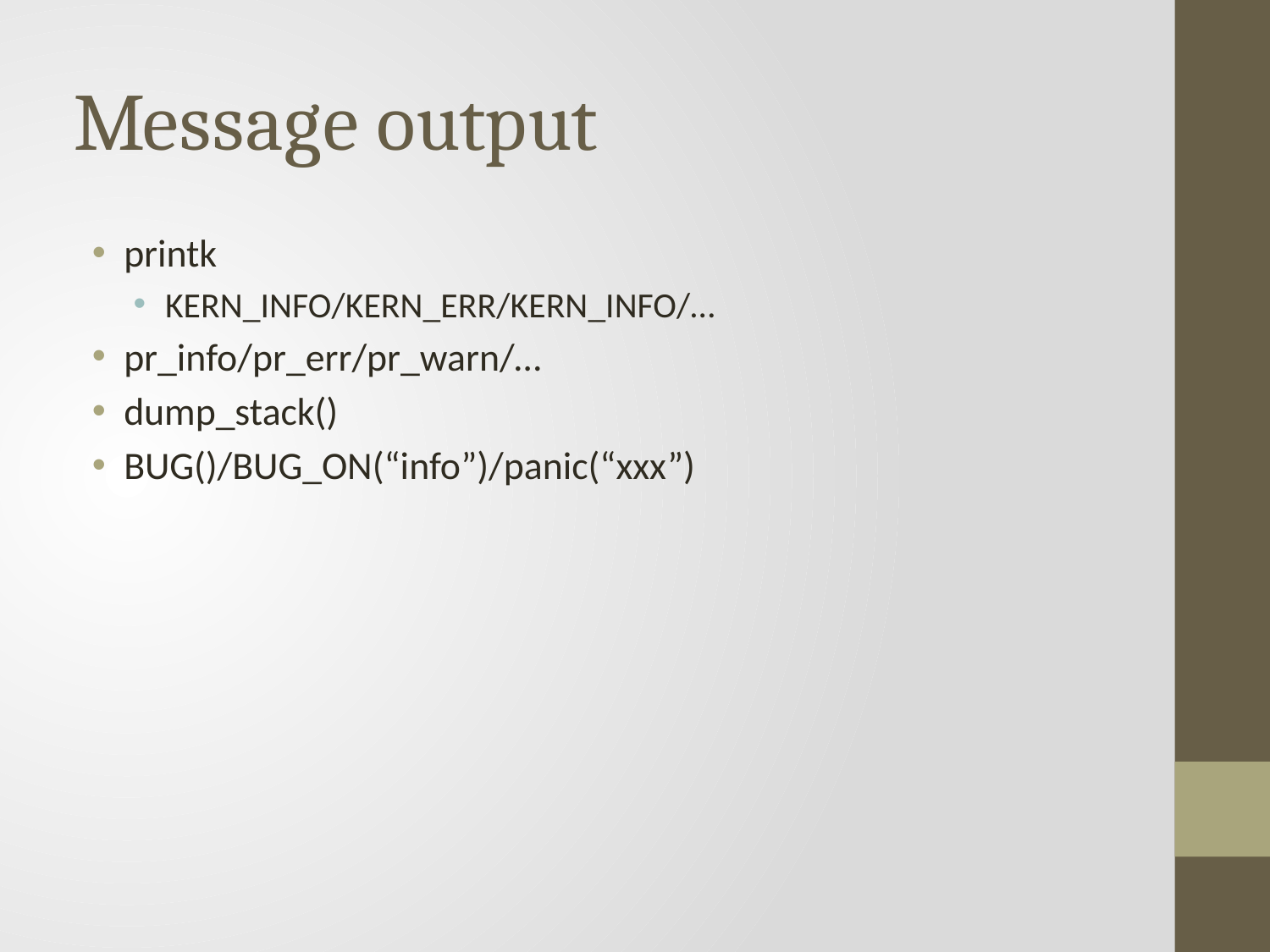

# Message output
printk
KERN_INFO/KERN_ERR/KERN_INFO/…
pr_info/pr_err/pr_warn/…
dump_stack()
BUG()/BUG_ON(“info”)/panic(“xxx”)